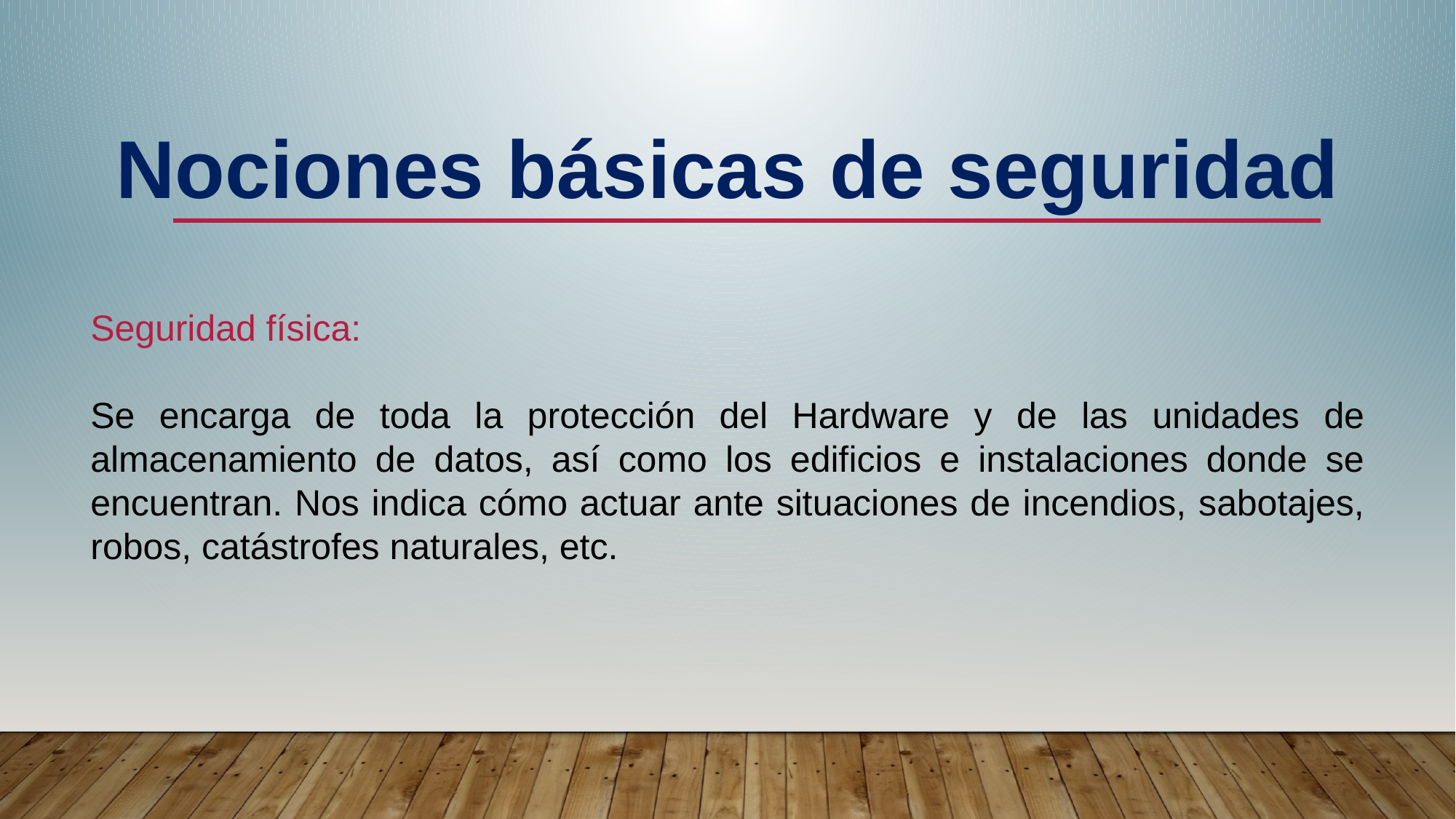

Nociones básicas de seguridad
Seguridad física:

Se encarga de toda la protección del Hardware y de las unidades de almacenamiento de datos, así como los edificios e instalaciones donde se encuentran. Nos indica cómo actuar ante situaciones de incendios, sabotajes, robos, catástrofes naturales, etc.